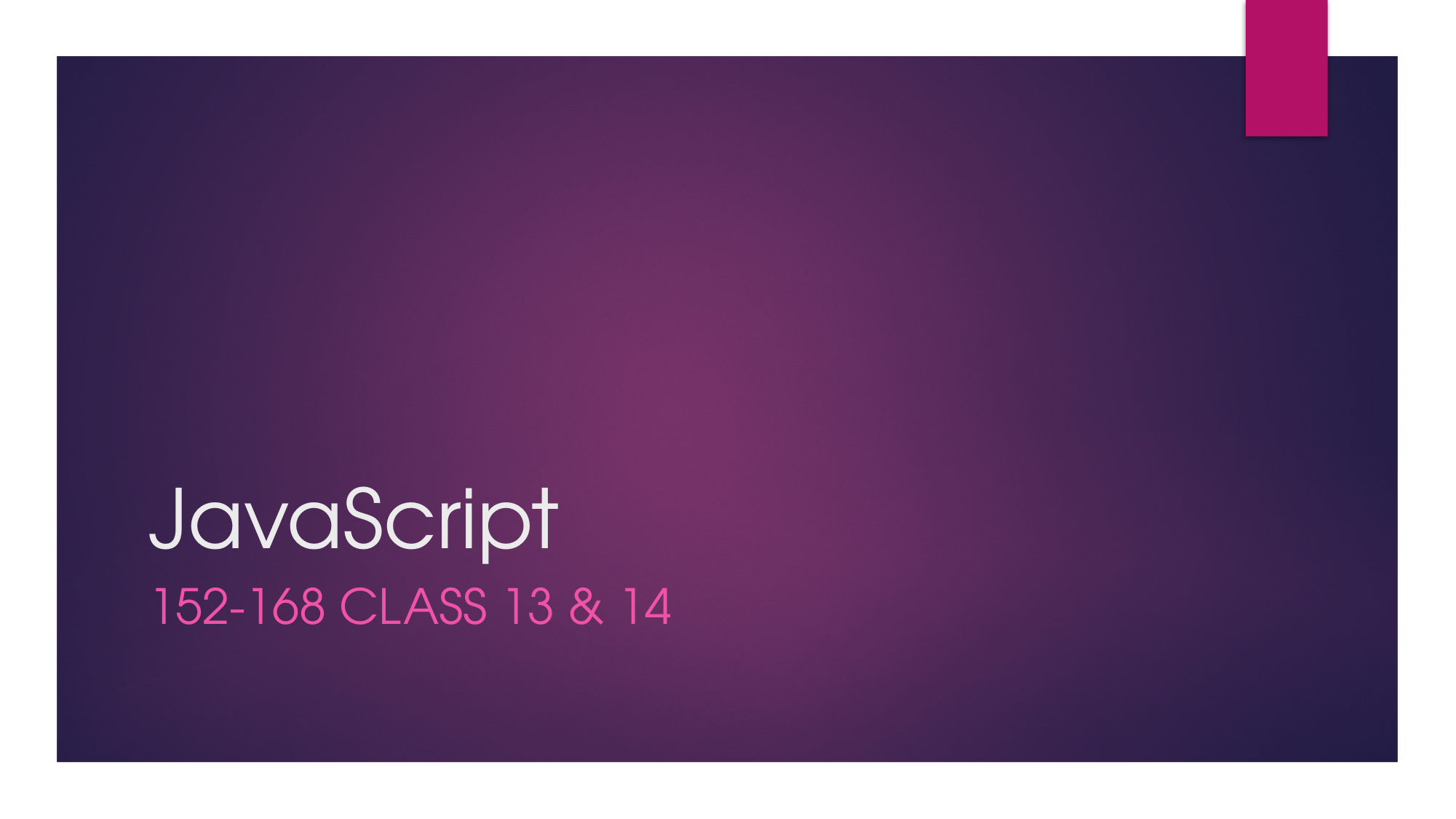

# JavaScript
152-168 Class 13 & 14